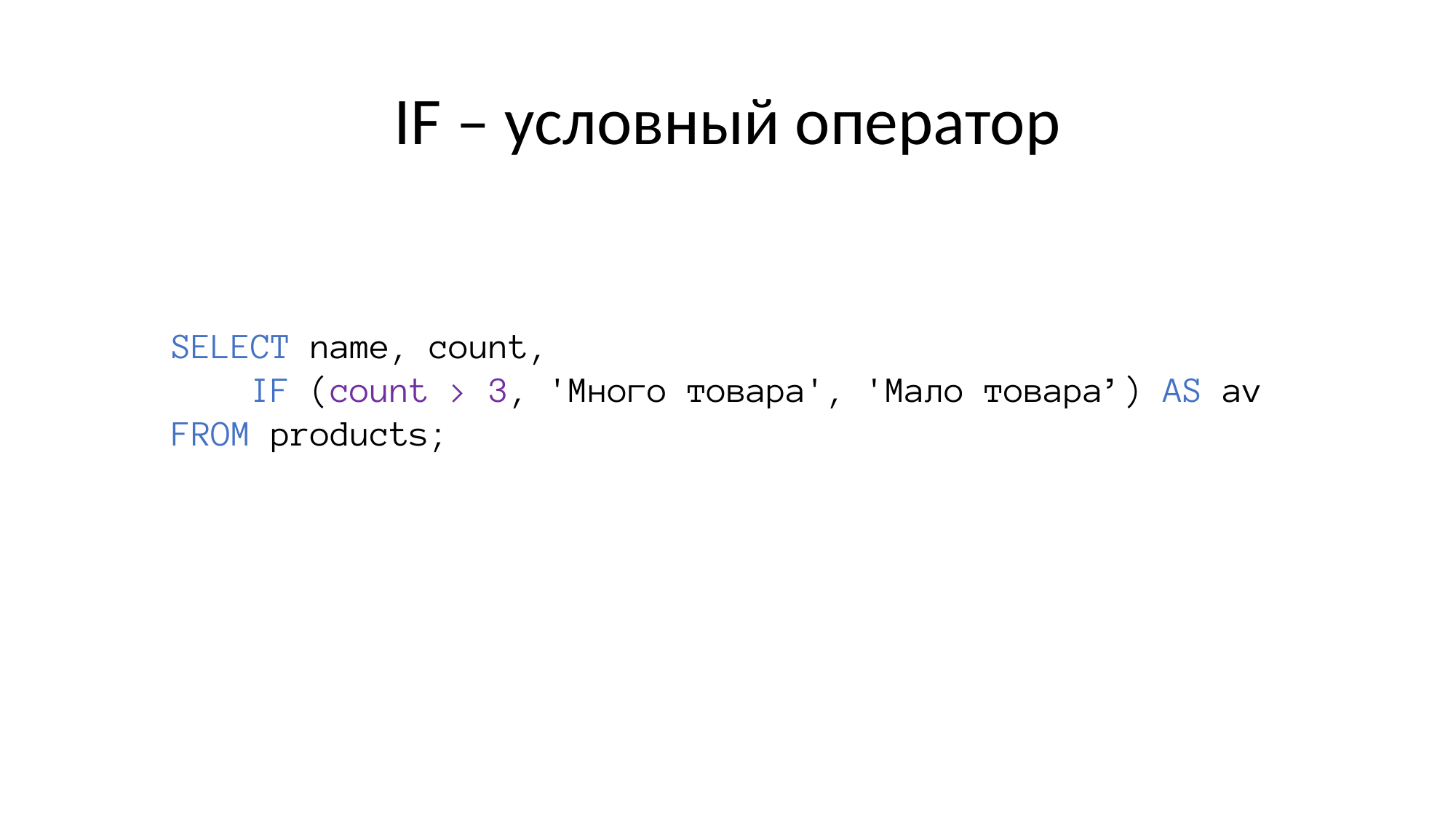

# IF – условный оператор
SELECT name, count,
    IF (count > 3, 'Много товара', 'Мало товара’) AS av
FROM products;